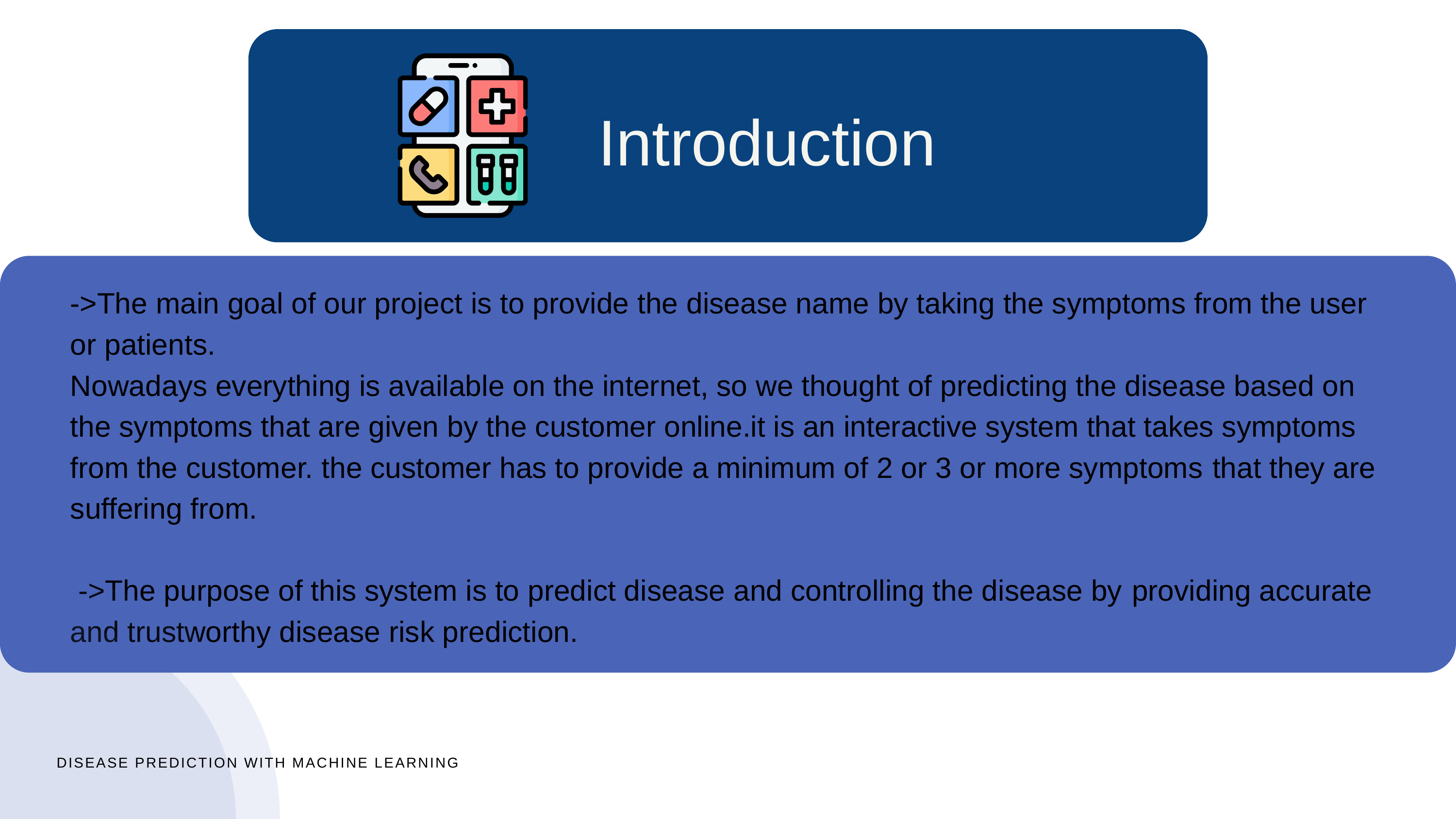

Introduction

->The main goal of our project is to provide the disease name by taking the symptoms from the user or patients.
Nowadays everything is available on the internet, so we thought of predicting the disease based on the symptoms that are given by the customer online.it is an interactive system that takes symptoms from the customer. the customer has to provide a minimum of 2 or 3 or more symptoms that they are suffering from.

 ->The purpose of this system is to predict disease and controlling the disease by providing accurate and trustworthy disease risk prediction.

DISEASE PREDICTION WITH MACHINE LEARNING